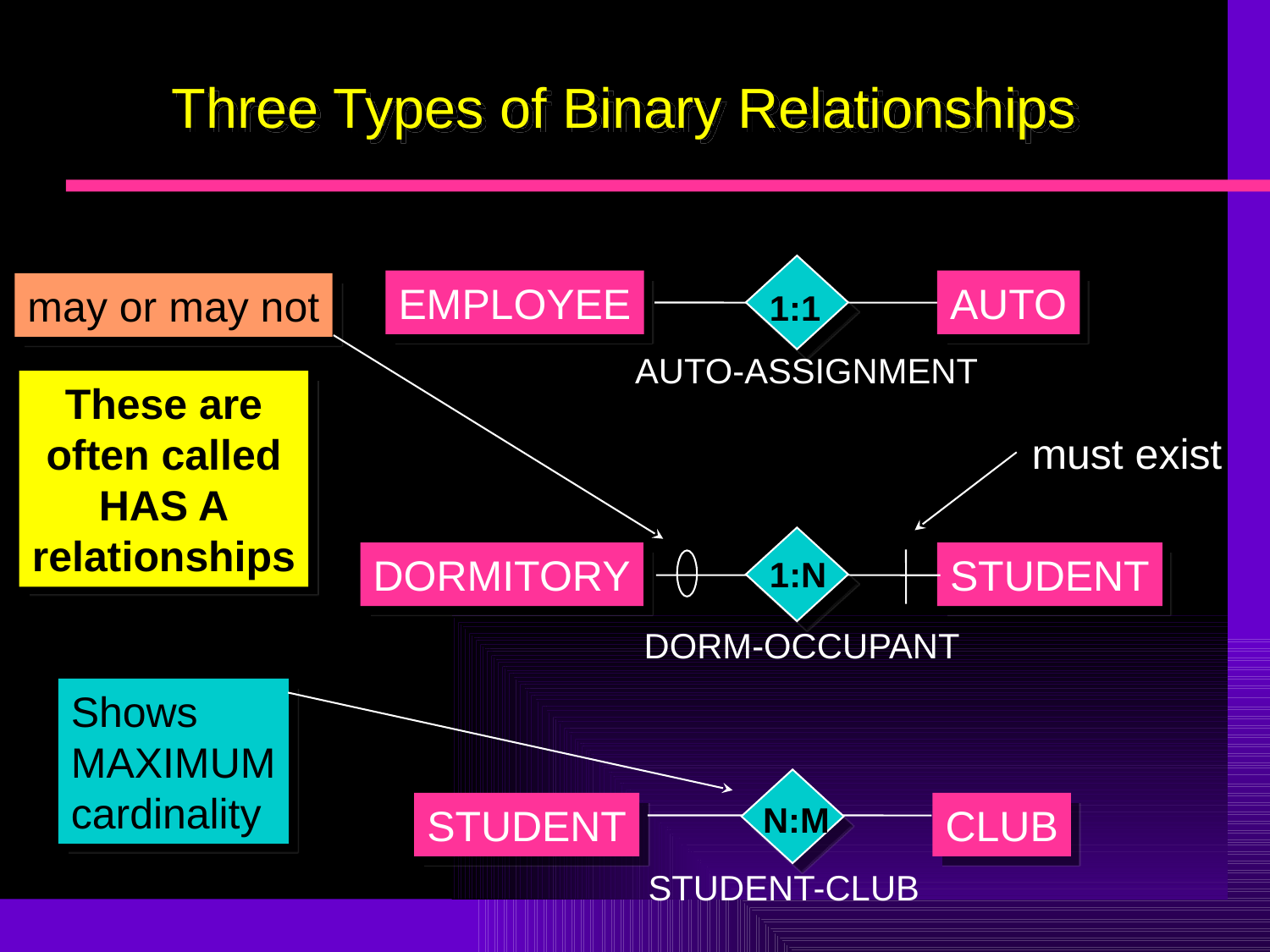

# Three Types of Binary Relationships

EMPLOYEE
AUTO
1:1

AUTO-ASSIGNMENT
may or may not

These are
often called
HAS A
relationships
must exist

DORMITORY
STUDENT

DORM-OCCUPANT
1:N
Shows
MAXIMUM
cardinality

STUDENT
CLUB

STUDENT-CLUB
N:M